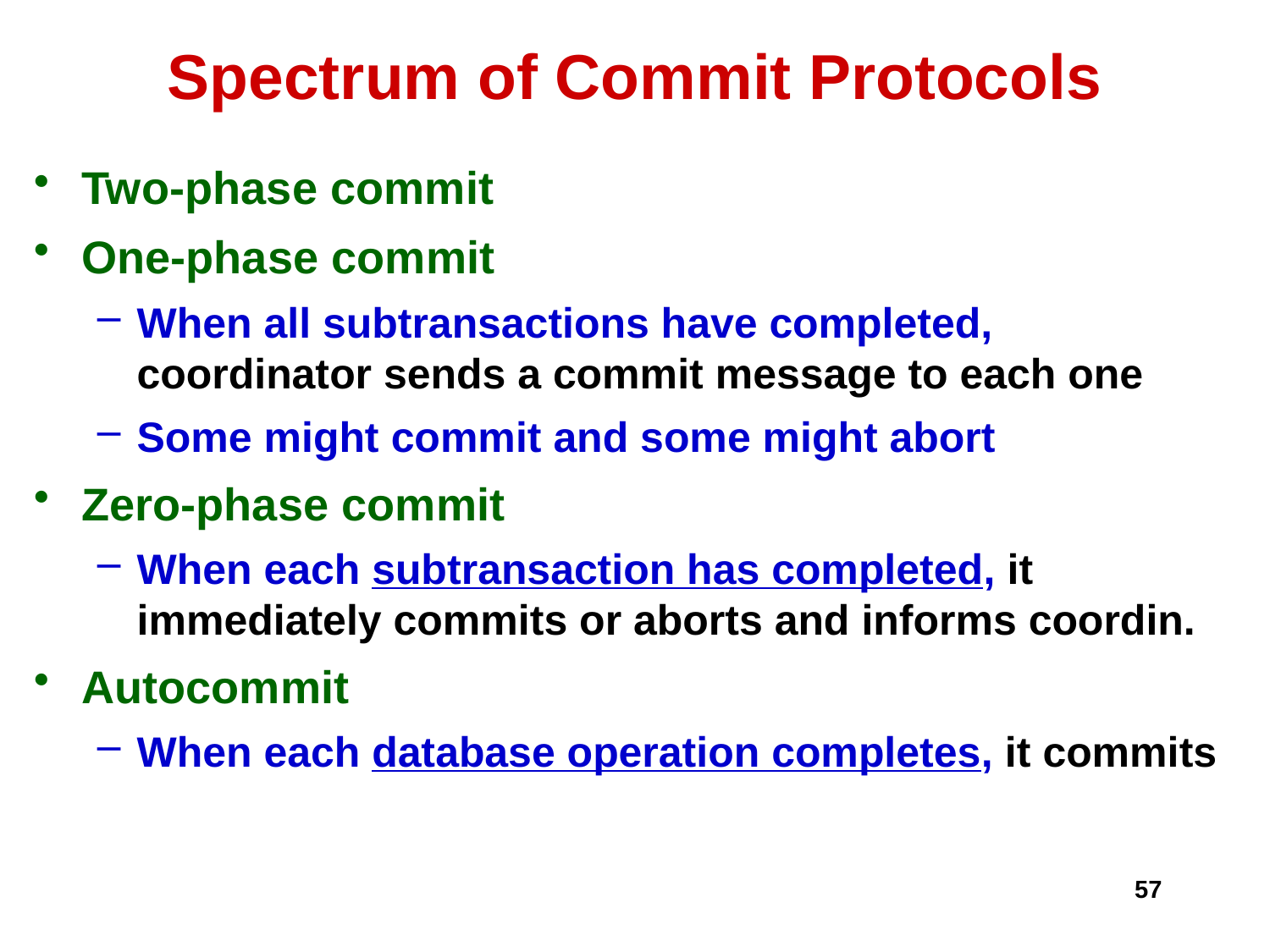

# Spectrum of Commit Protocols
Two-phase commit
One-phase commit
When all subtransactions have completed, coordinator sends a commit message to each one
Some might commit and some might abort
Zero-phase commit
When each subtransaction has completed, it immediately commits or aborts and informs coordin.
Autocommit
When each database operation completes, it commits
57